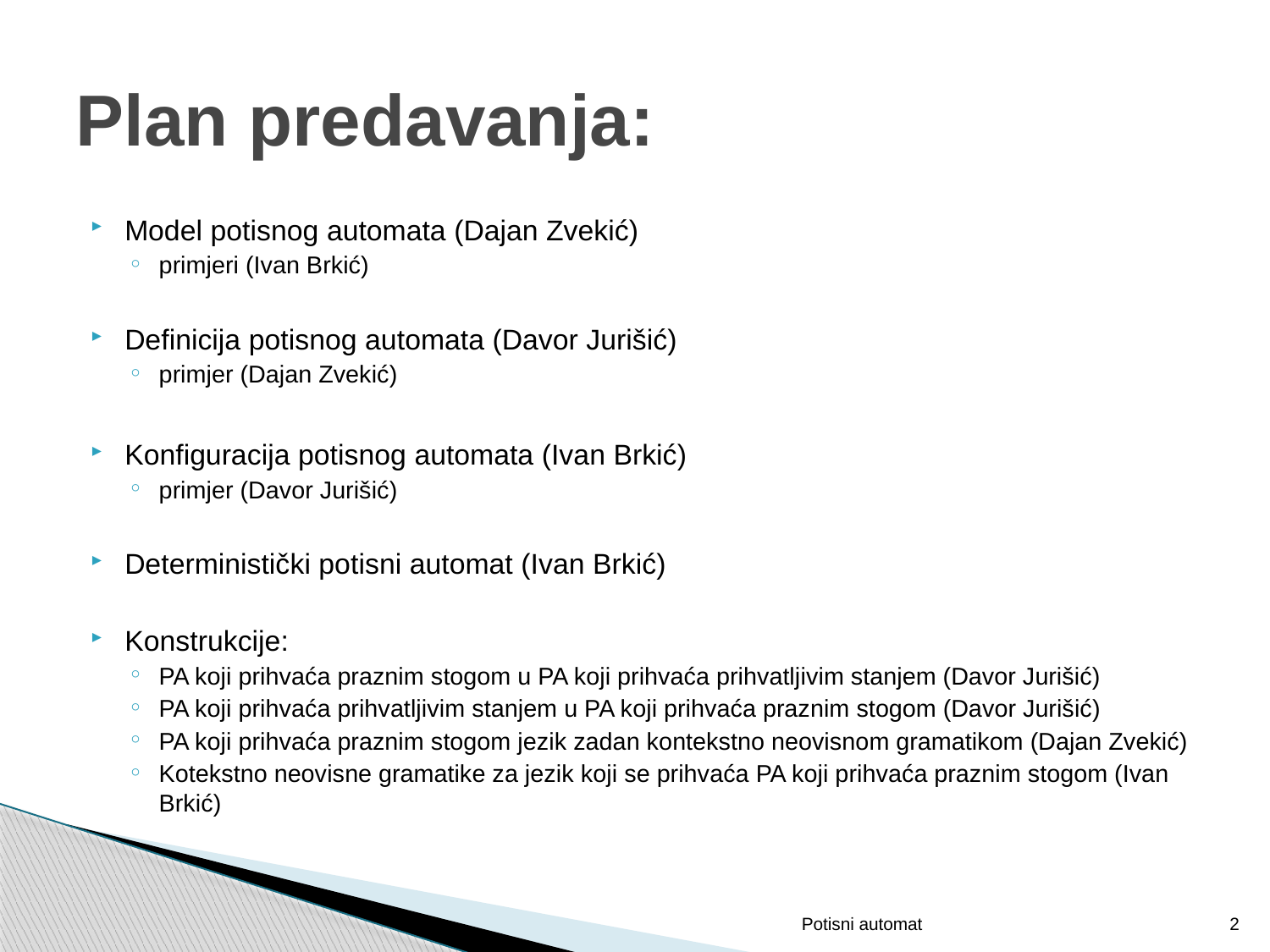

# Plan predavanja:
Model potisnog automata (Dajan Zvekić)
primjeri (Ivan Brkić)

Definicija potisnog automata (Davor Jurišić)
primjer (Dajan Zvekić)

Konfiguracija potisnog automata (Ivan Brkić)
primjer (Davor Jurišić)

Deterministički potisni automat (Ivan Brkić)

Konstrukcije:
PA koji prihvaća praznim stogom u PA koji prihvaća prihvatljivim stanjem (Davor Jurišić)
PA koji prihvaća prihvatljivim stanjem u PA koji prihvaća praznim stogom (Davor Jurišić)
PA koji prihvaća praznim stogom jezik zadan kontekstno neovisnom gramatikom (Dajan Zvekić)
Kotekstno neovisne gramatike za jezik koji se prihvaća PA koji prihvaća praznim stogom (Ivan Brkić)

Potisni automat
2